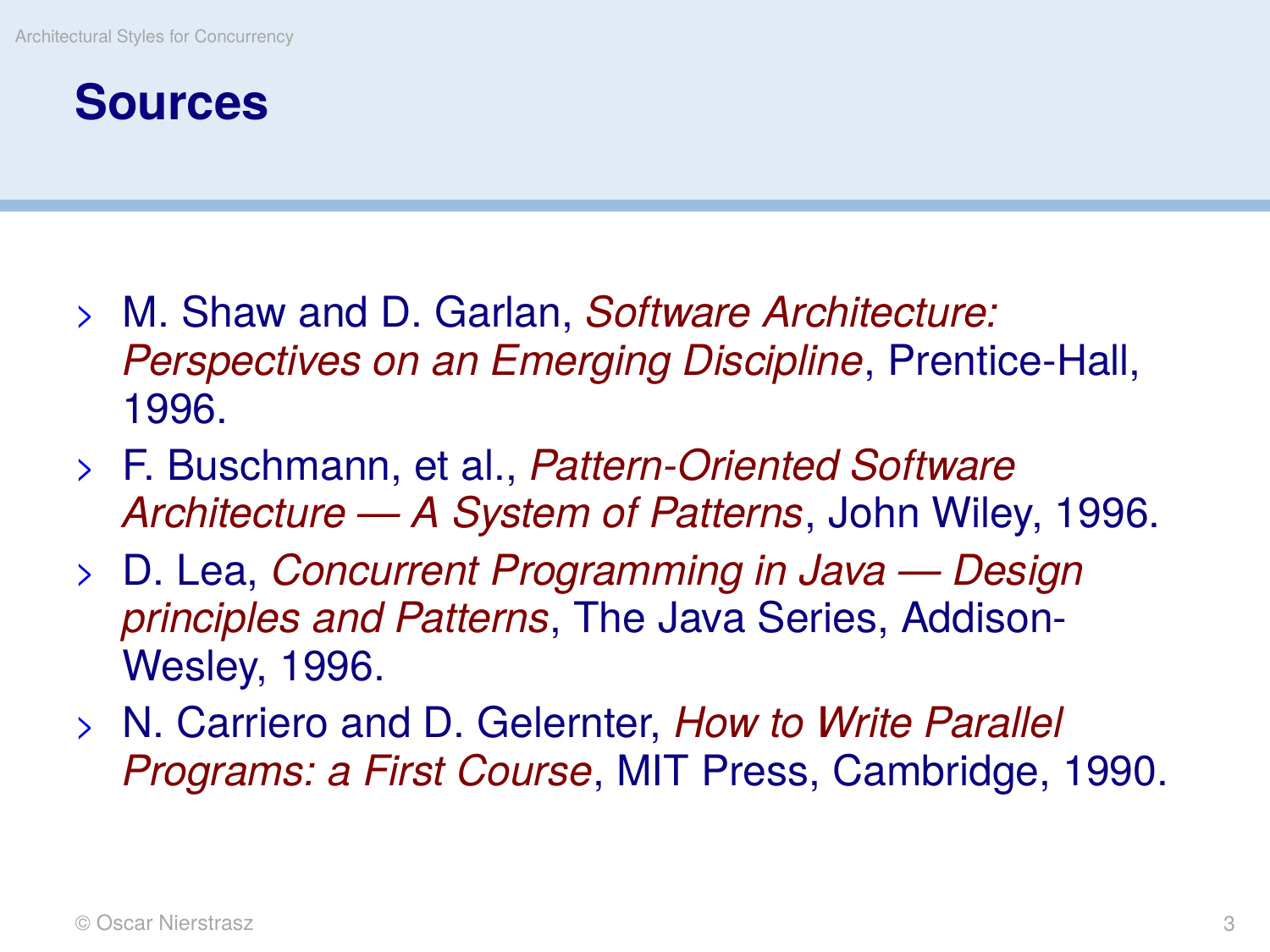

Architectural Styles for Concurrency
# Sources
M. Shaw and D. Garlan, Software Architecture: Perspectives on an Emerging Discipline, Prentice-Hall, 1996.
F. Buschmann, et al., Pattern-Oriented Software Architecture — A System of Patterns, John Wiley, 1996.
D. Lea, Concurrent Programming in Java — Design principles and Patterns, The Java Series, Addison-Wesley, 1996.
N. Carriero and D. Gelernter, How to Write Parallel Programs: a First Course, MIT Press, Cambridge, 1990.

© Oscar Nierstrasz
3